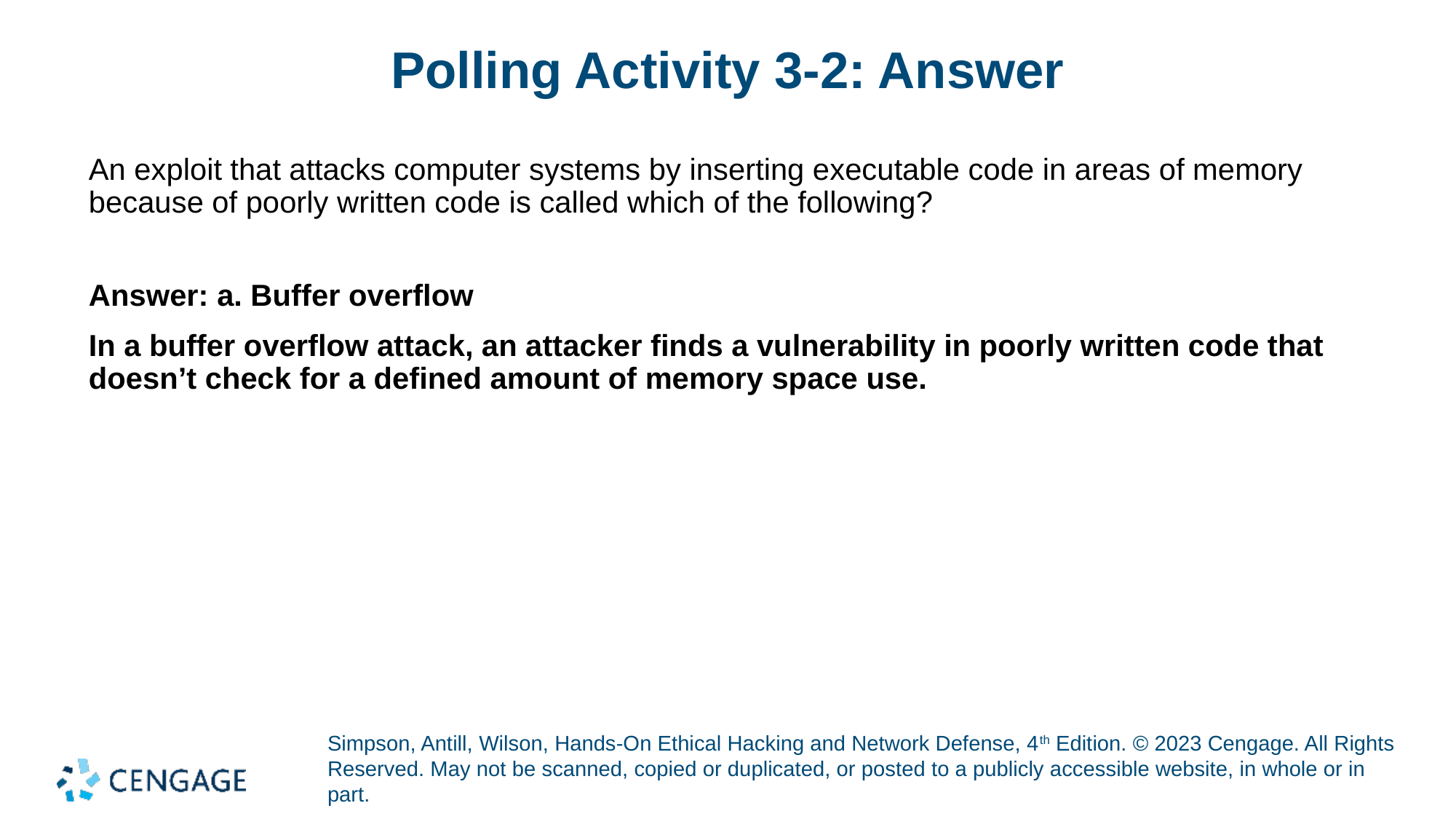

# Polling Activity 3-2: Answer
An exploit that attacks computer systems by inserting executable code in areas of memory because of poorly written code is called which of the following?

Answer: a. Buffer overflow
In a buffer overflow attack, an attacker finds a vulnerability in poorly written code that doesn’t check for a defined amount of memory space use.